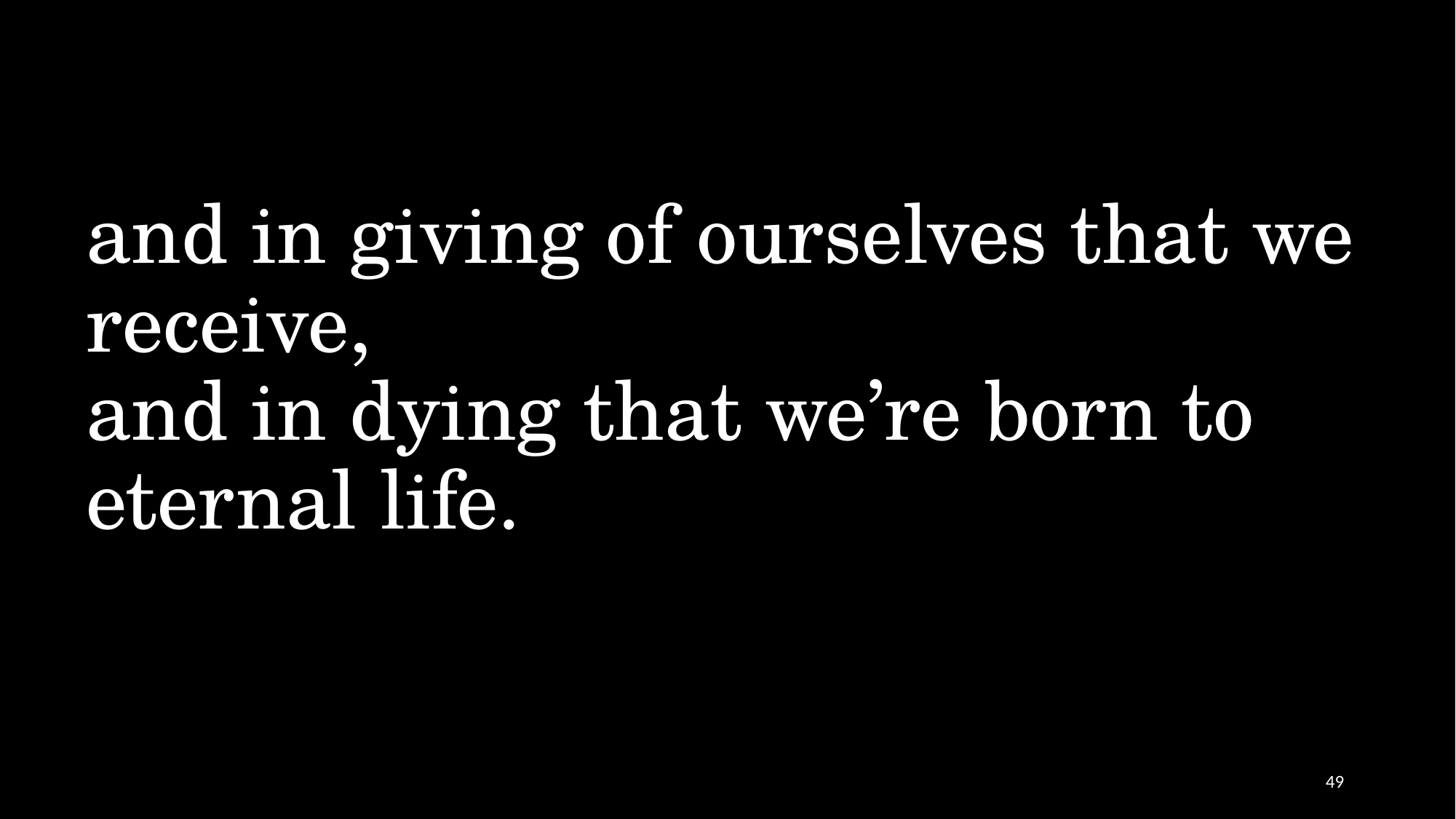

# and in giving of ourselves that we receive, and in dying that we’re born to eternal life.
49